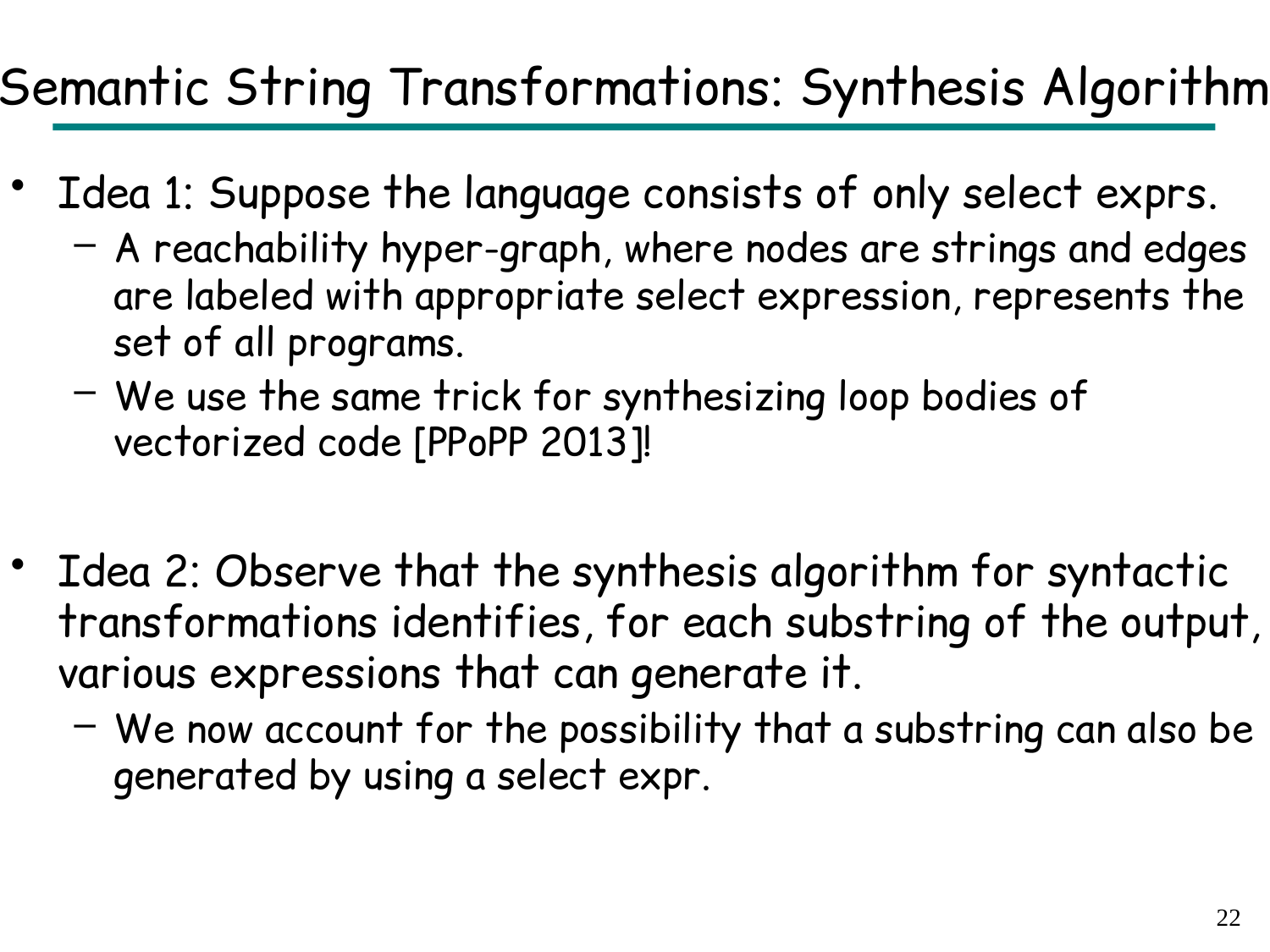

# Semantic String Transformations: Synthesis Algorithm
Idea 1: Suppose the language consists of only select exprs.
A reachability hyper-graph, where nodes are strings and edges are labeled with appropriate select expression, represents the set of all programs.
We use the same trick for synthesizing loop bodies of vectorized code [PPoPP 2013]!

Idea 2: Observe that the synthesis algorithm for syntactic transformations identifies, for each substring of the output, various expressions that can generate it.
We now account for the possibility that a substring can also be generated by using a select expr.

22